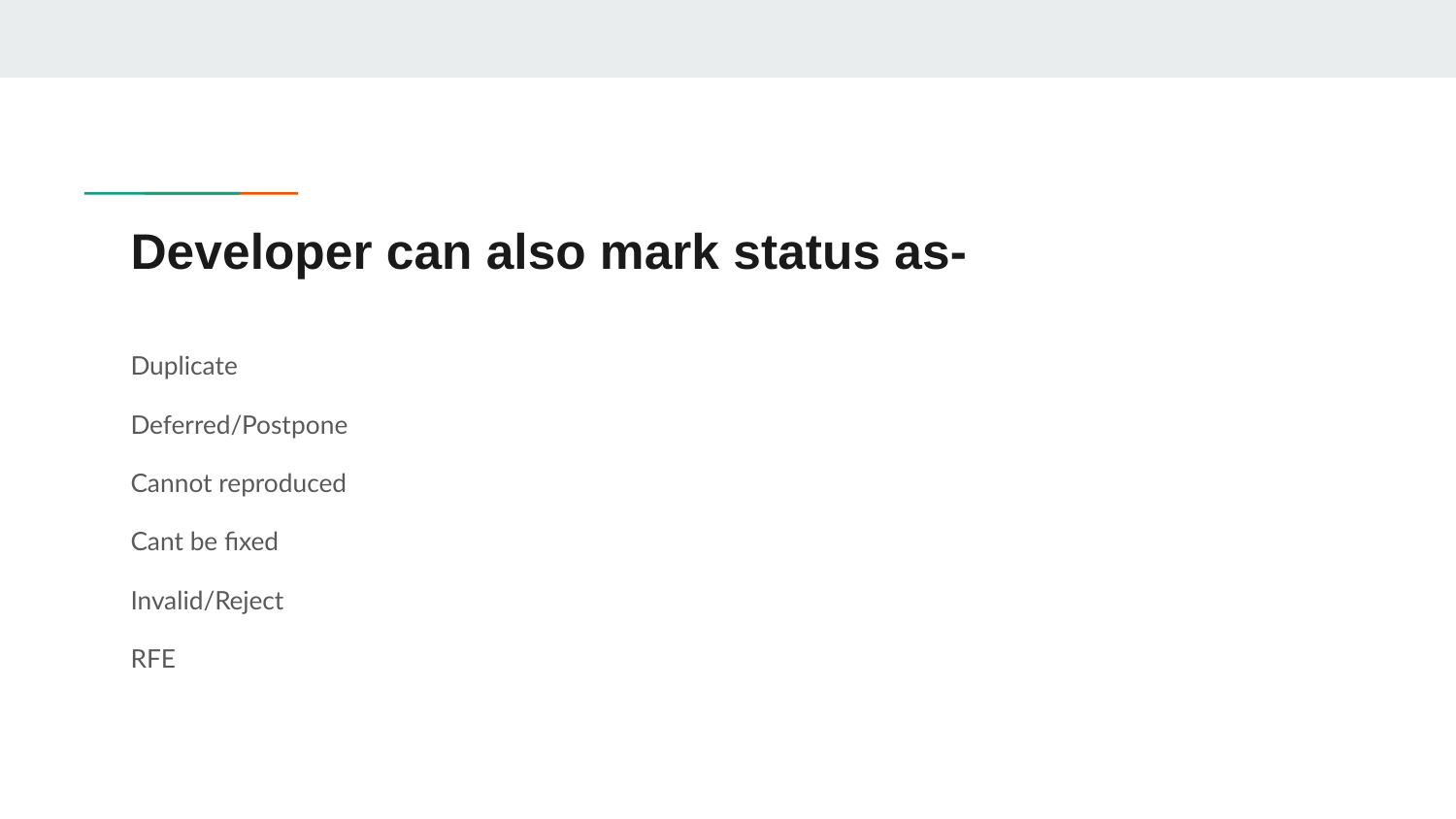

# Developer can also mark status as-
Duplicate
Deferred/Postpone
Cannot reproduced
Cant be fixed
Invalid/Reject
RFE